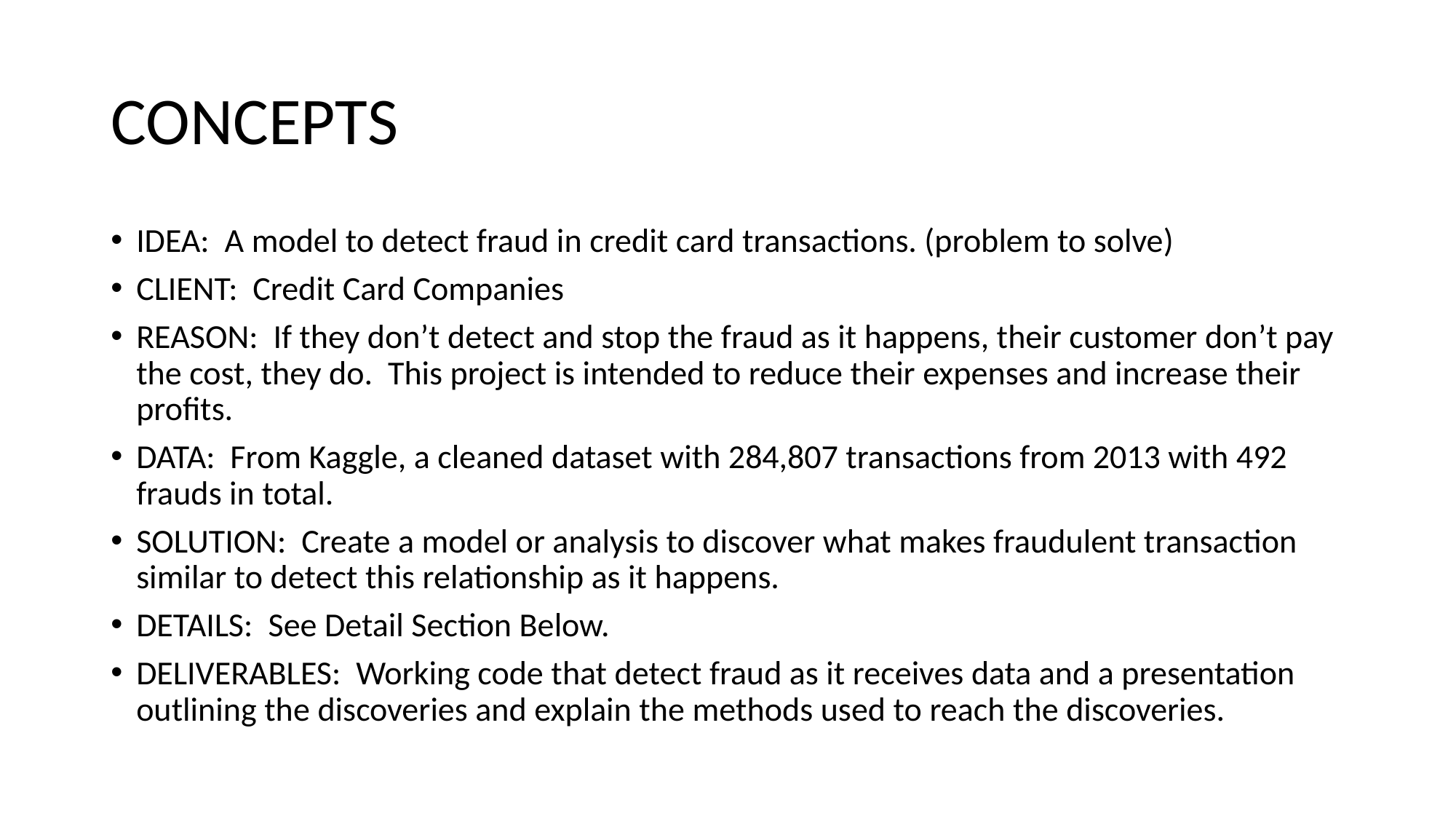

# CONCEPTS
IDEA:  A model to detect fraud in credit card transactions. (problem to solve)
CLIENT:  Credit Card Companies
REASON:  If they don’t detect and stop the fraud as it happens, their customer don’t pay the cost, they do.  This project is intended to reduce their expenses and increase their profits.
DATA:  From Kaggle, a cleaned dataset with 284,807 transactions from 2013 with 492 frauds in total.
SOLUTION:  Create a model or analysis to discover what makes fraudulent transaction similar to detect this relationship as it happens.
DETAILS:  See Detail Section Below.
DELIVERABLES:  Working code that detect fraud as it receives data and a presentation outlining the discoveries and explain the methods used to reach the discoveries.